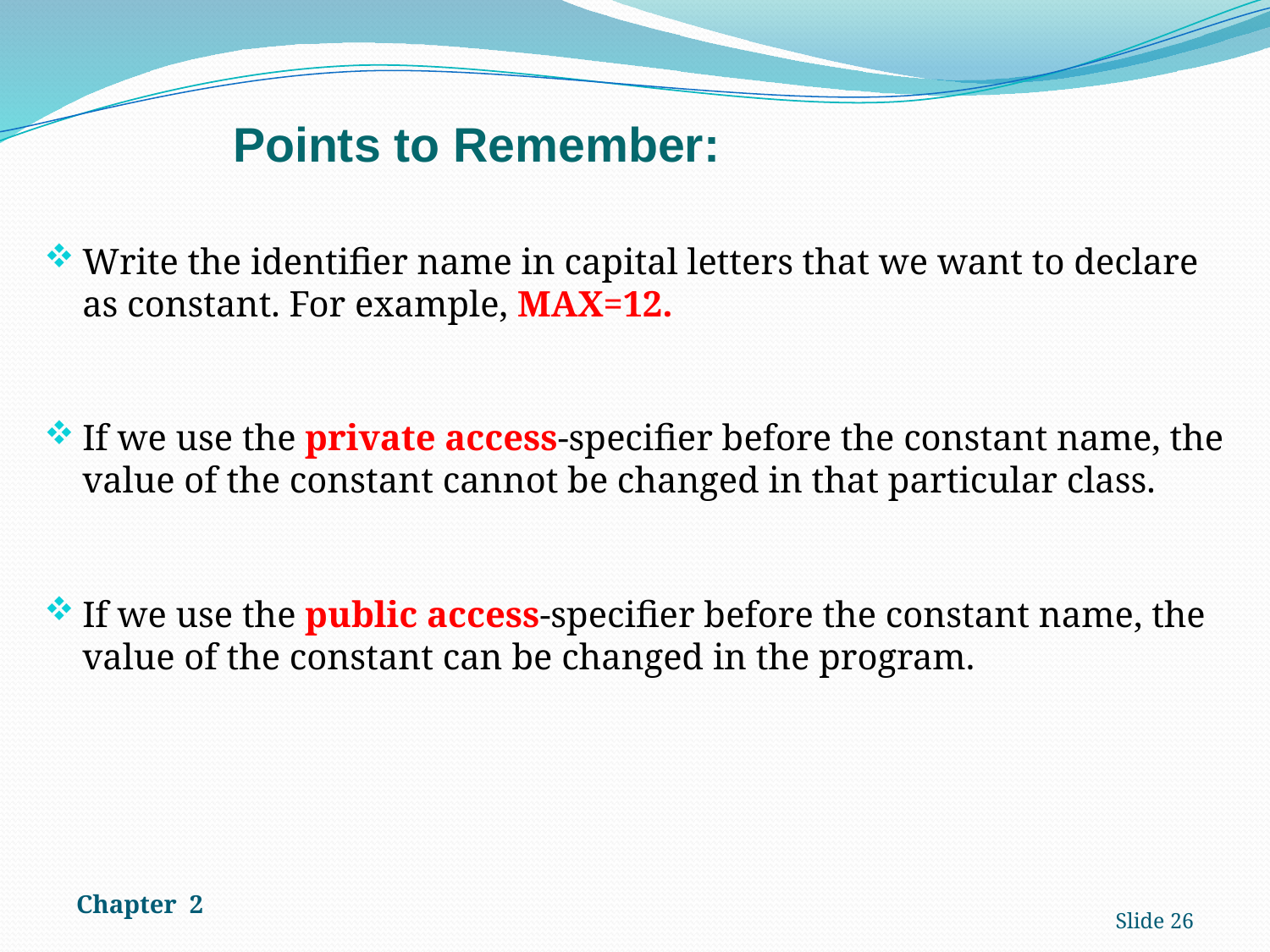

# Points to Remember:
Write the identifier name in capital letters that we want to declare as constant. For example, MAX=12.

If we use the private access-specifier before the constant name, the value of the constant cannot be changed in that particular class.

If we use the public access-specifier before the constant name, the value of the constant can be changed in the program.
Chapter  2
Slide 26